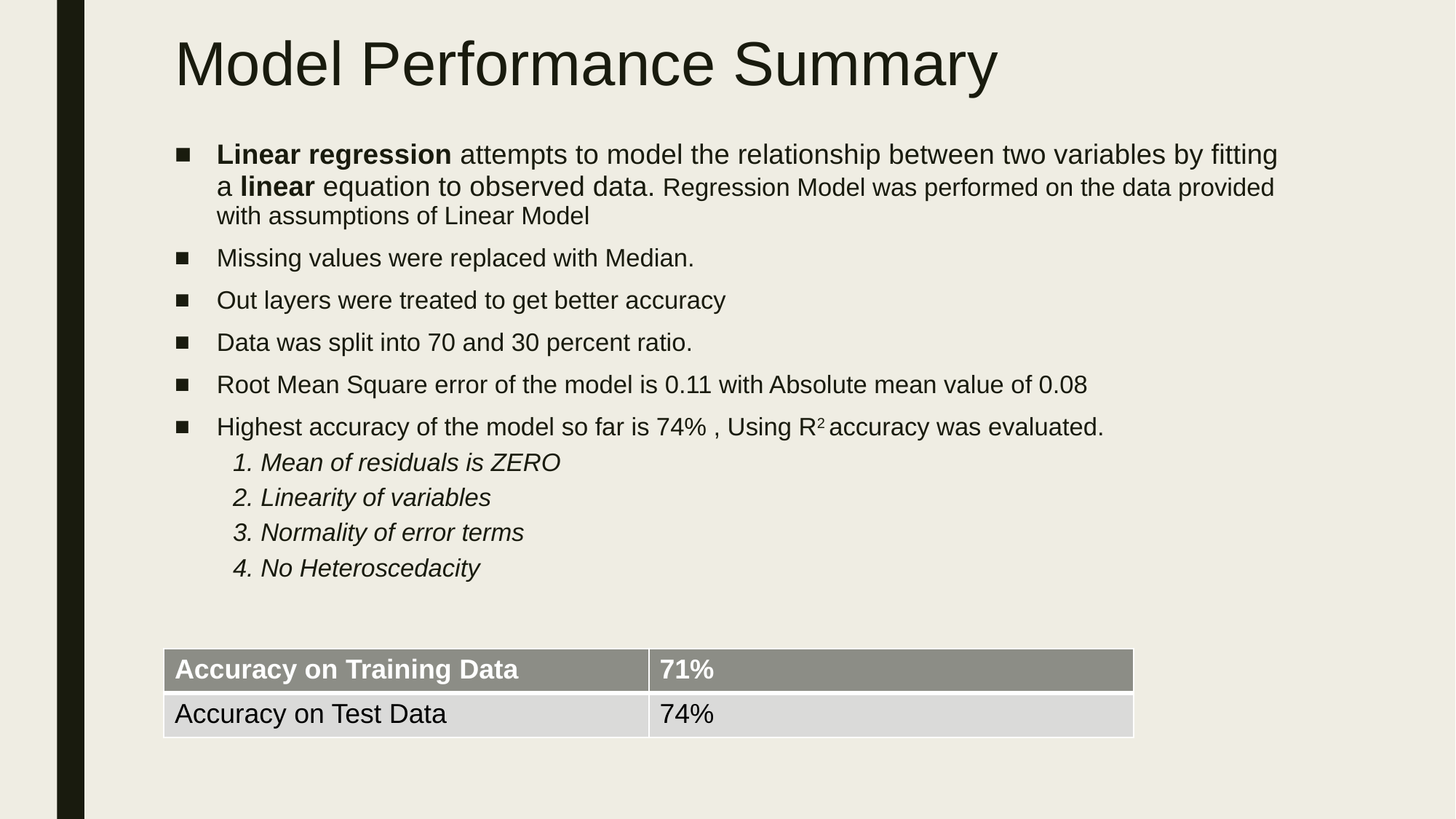

# Model Performance Summary

Linear regression attempts to model the relationship between two variables by fitting a linear equation to observed data. Regression Model was performed on the data provided with assumptions of Linear Model
Missing values were replaced with Median.
Out layers were treated to get better accuracy
Data was split into 70 and 30 percent ratio.
Root Mean Square error of the model is 0.11 with Absolute mean value of 0.08
Highest accuracy of the model so far is 74% , Using R2 accuracy was evaluated.
1. Mean of residuals is ZERO
2. Linearity of variables
3. Normality of error terms
4. No Heteroscedacity

| Accuracy on Training Data | 71% |
| --- | --- |
| Accuracy on Test Data | 74% |